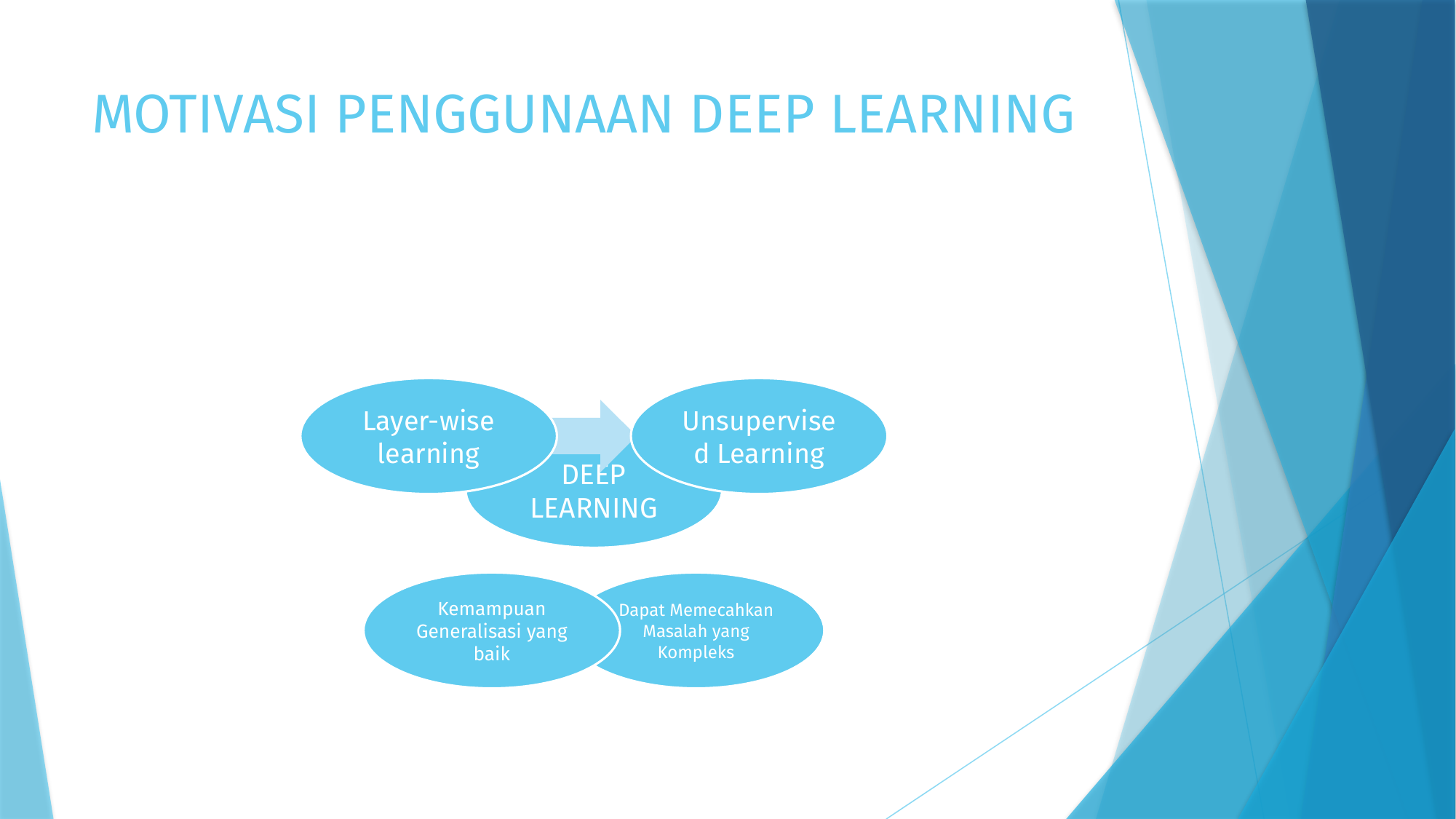

# MOTIVASI PENGGUNAAN DEEP LEARNING
DEEP LEARNING
Unsupervised Learning
Dapat Memecahkan Masalah yang Kompleks
Kemampuan Generalisasi yang baik
Layer-wise learning